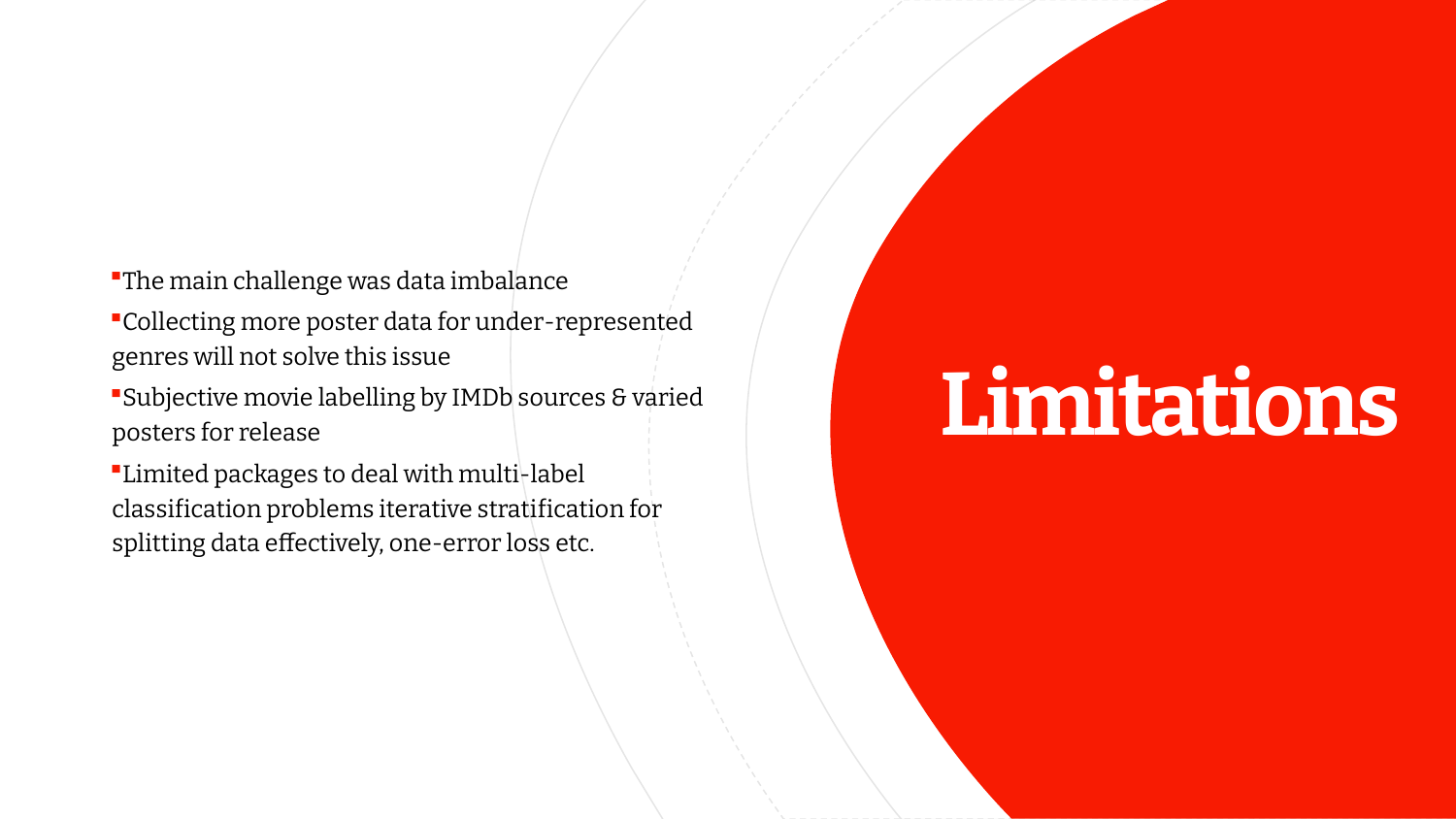

The main challenge was data imbalance
Collecting more poster data for under-represented genres will not solve this issue
Subjective movie labelling by IMDb sources & varied posters for release
Limited packages to deal with multi-label classification problems iterative stratification for splitting data effectively, one-error loss etc.
# Limitations